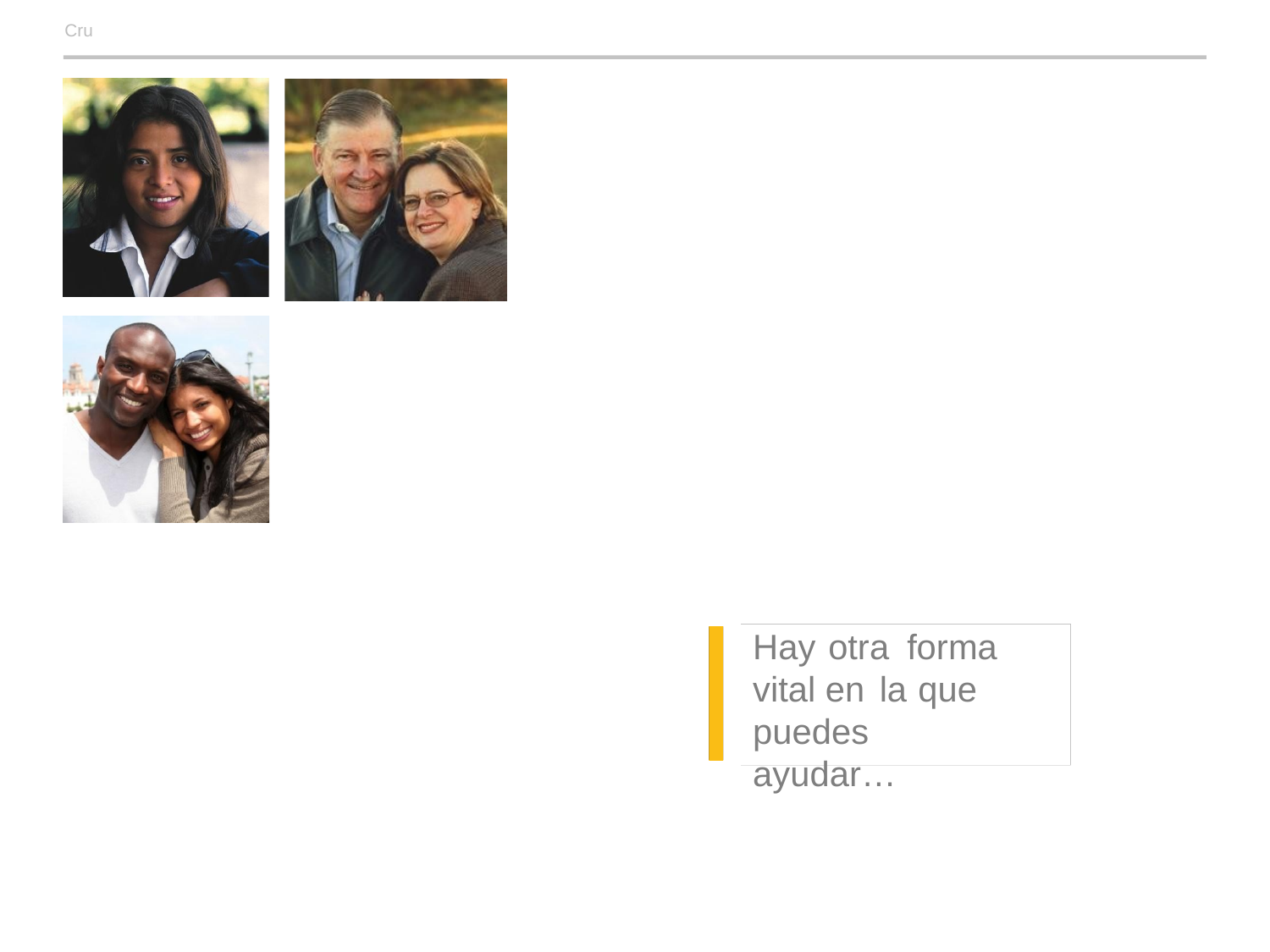

Cru

Hay otra forma vital en la que puedes ayudar…